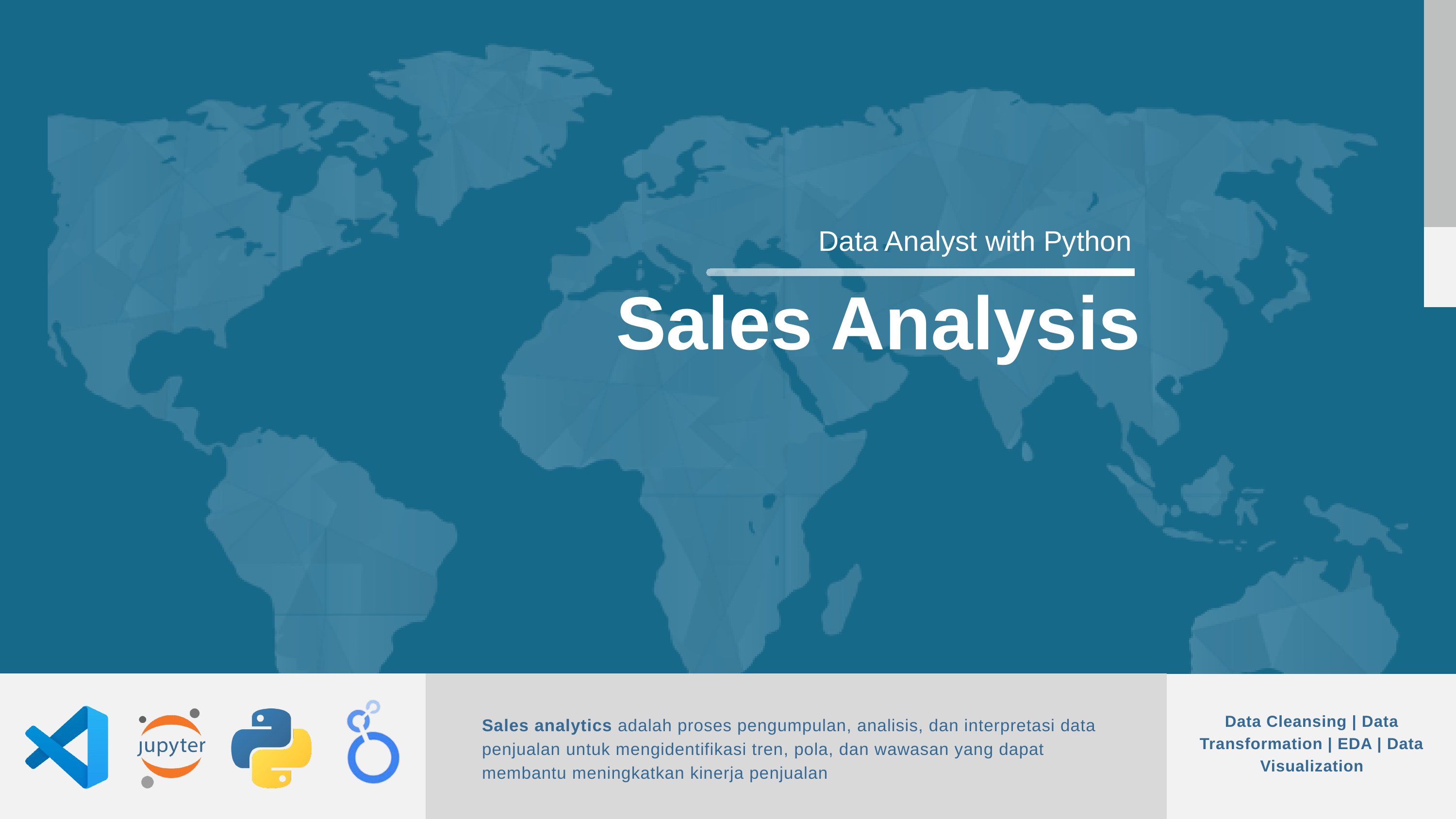

Data Analyst with Python

Sales Analysis

Data Cleansing | Data Transformation | EDA | Data Visualization

Sales analytics adalah proses pengumpulan, analisis, dan interpretasi data penjualan untuk mengidentifikasi tren, pola, dan wawasan yang dapat membantu meningkatkan kinerja penjualan